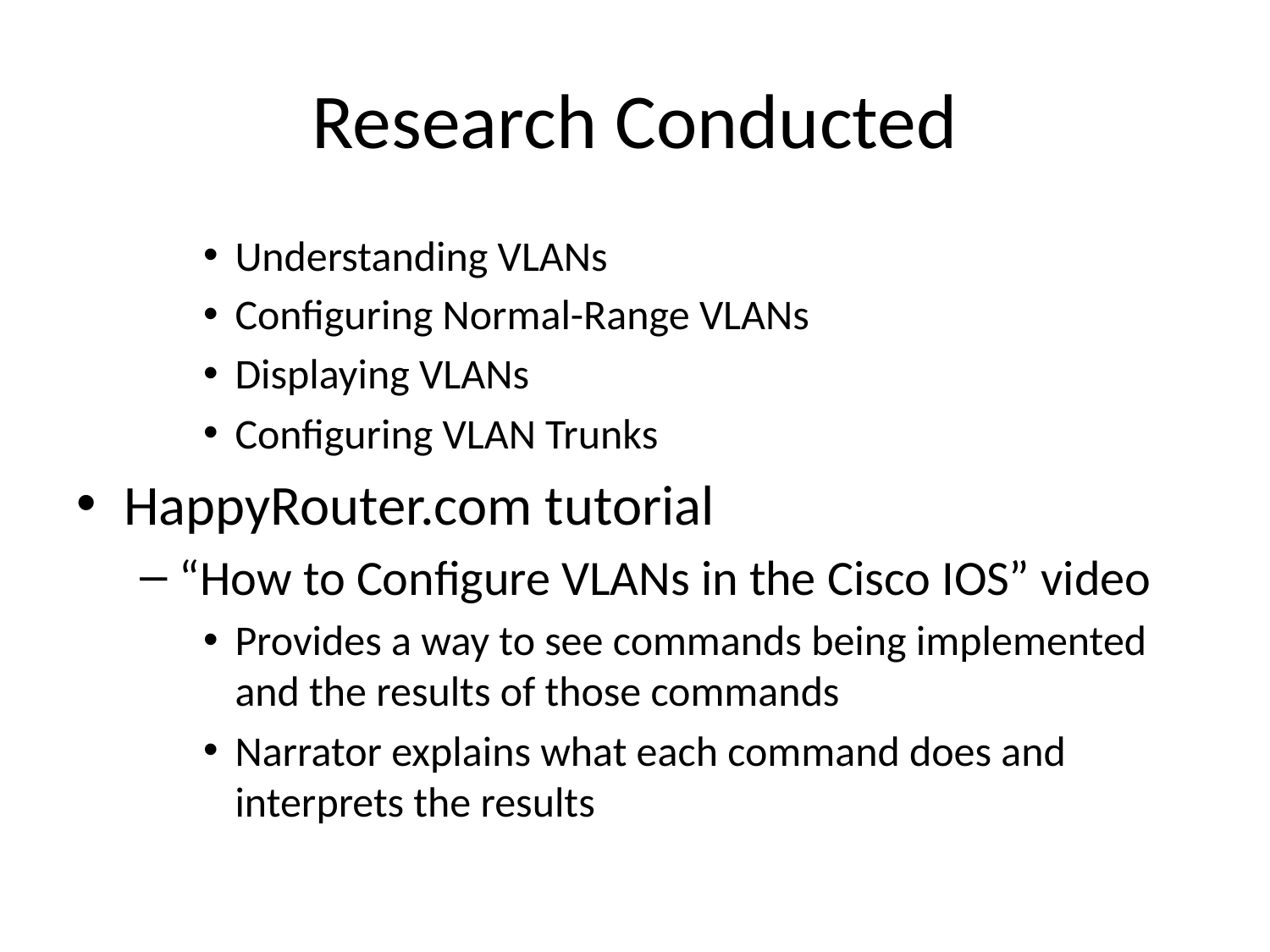

# Research Conducted
Understanding VLANs
Configuring Normal-Range VLANs
Displaying VLANs
Configuring VLAN Trunks
HappyRouter.com tutorial
“How to Configure VLANs in the Cisco IOS” video
Provides a way to see commands being implemented and the results of those commands
Narrator explains what each command does and interprets the results